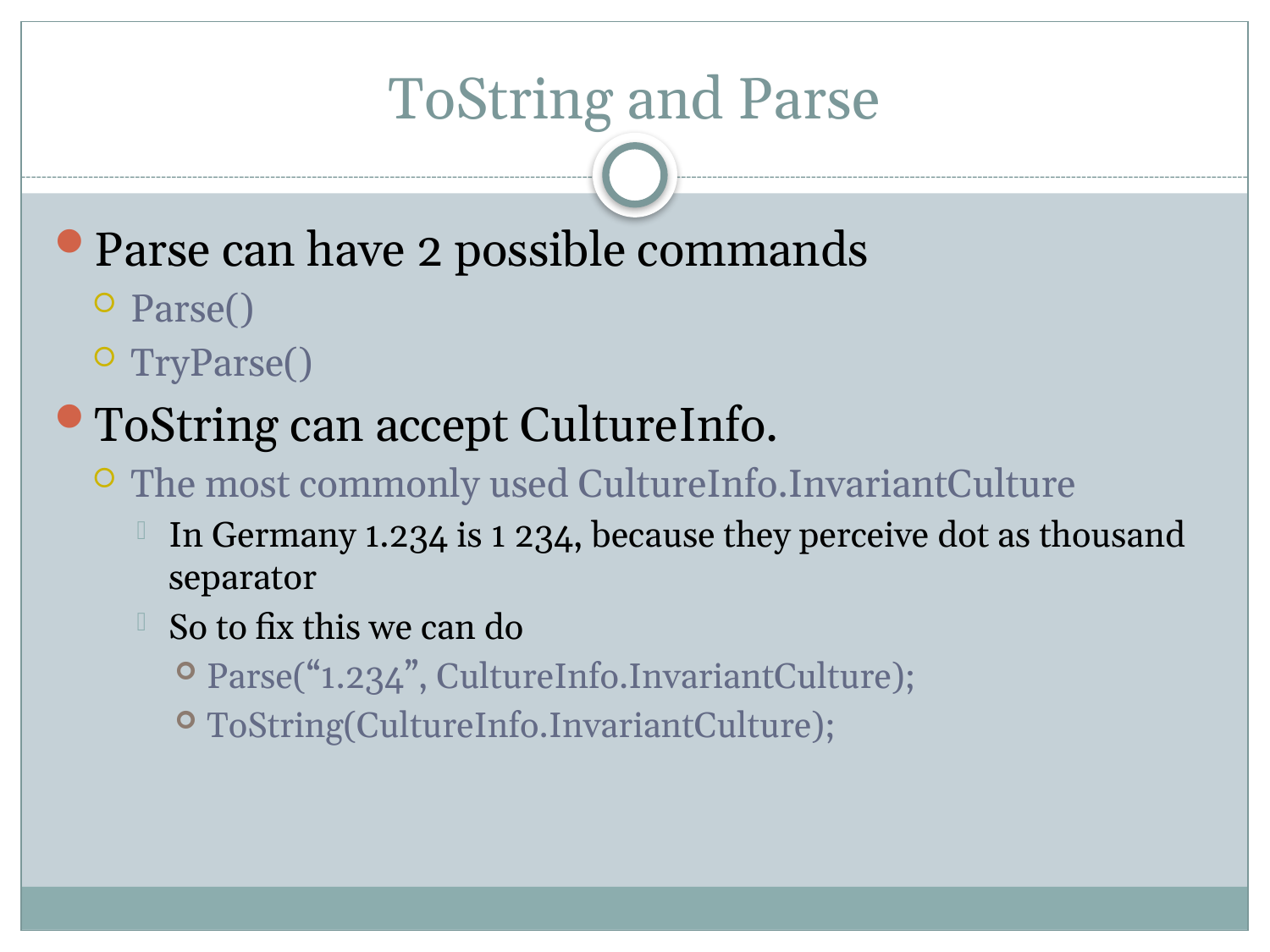

# ToString and Parse
Parse can have 2 possible commands
Parse()
TryParse()
ToString can accept CultureInfo.
The most commonly used CultureInfo.InvariantCulture
In Germany 1.234 is 1 234, because they perceive dot as thousand separator
So to fix this we can do
Parse(“1.234”, CultureInfo.InvariantCulture);
ToString(CultureInfo.InvariantCulture);